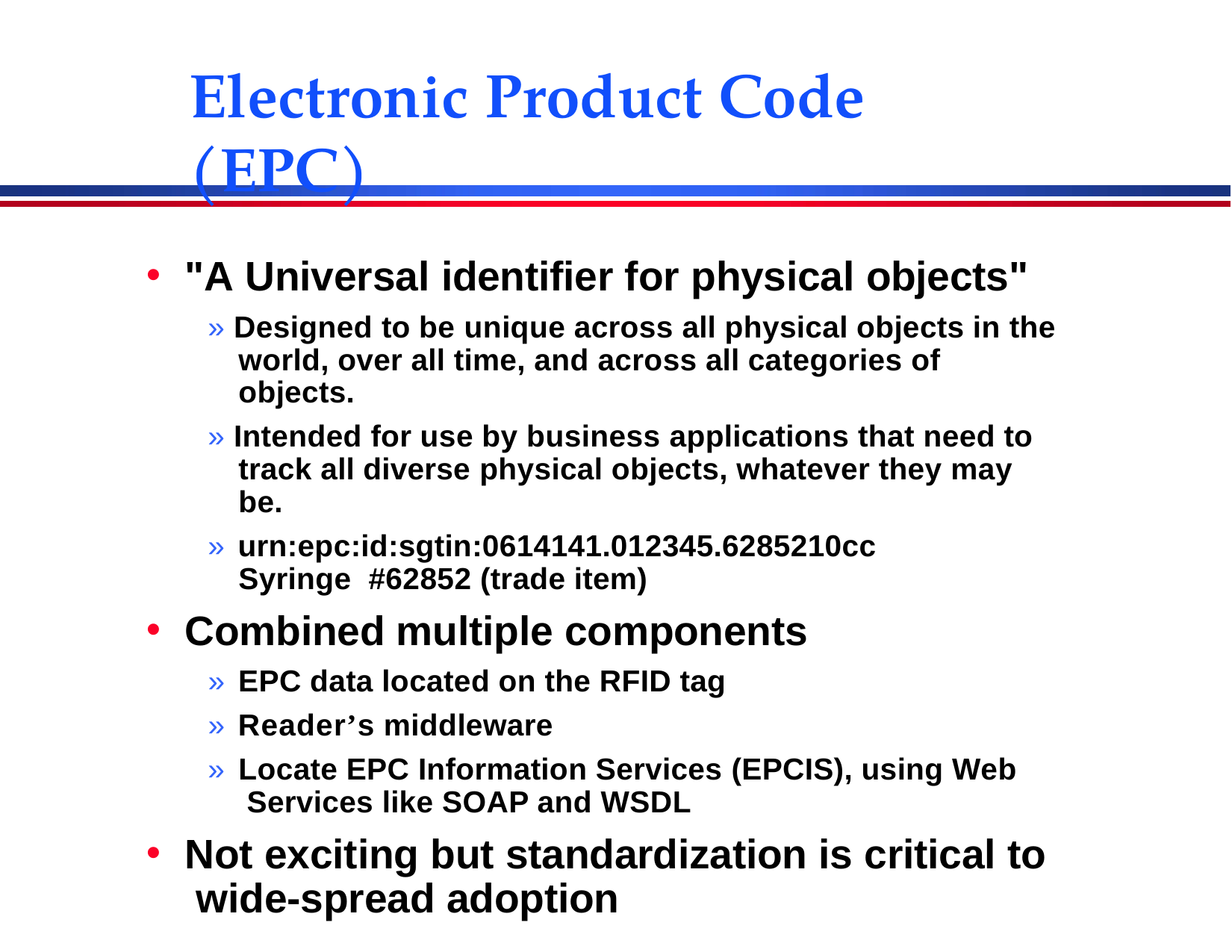

# Electronic Product Code (EPC)
"A Universal identifier for physical objects"
» Designed to be unique across all physical objects in the  world, over all time, and across all categories of objects.
» Intended for use by business applications that need to  track all diverse physical objects, whatever they may be.
» urn:epc:id:sgtin:0614141.012345.6285210cc Syringe  #62852 (trade item)
Combined multiple components
» EPC data located on the RFID tag
» Reader’s middleware
» Locate EPC Information Services (EPCIS), using Web  Services like SOAP and WSDL
Not exciting but standardization is critical to  wide-spread adoption